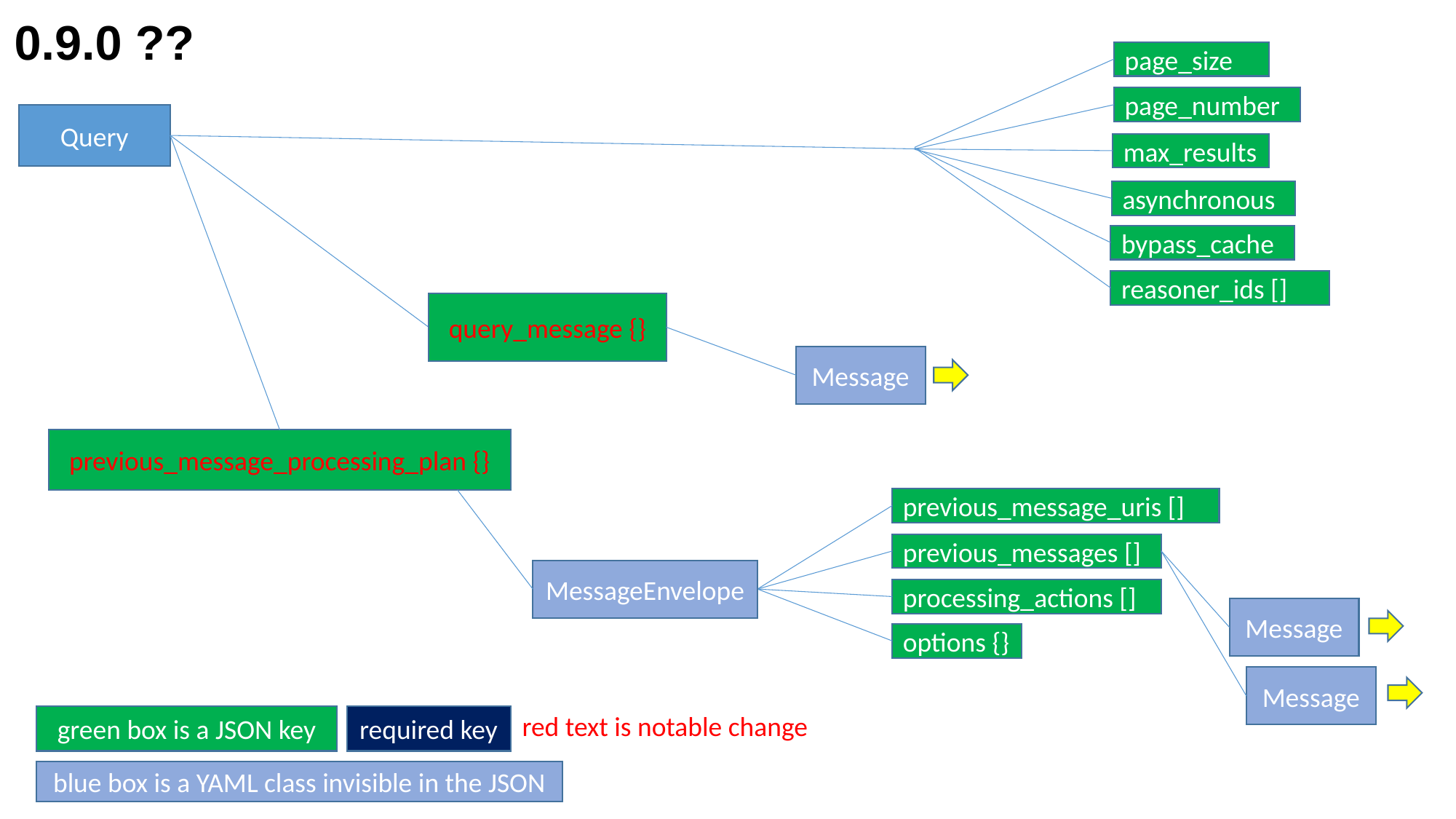

0.9.0 ??
page_size
page_number
Query
max_results
asynchronous
bypass_cache
reasoner_ids []
query_message {}
Message

previous_message_processing_plan {}
previous_message_uris []
previous_messages []
MessageEnvelope
processing_actions []
Message

options {}
Message

red text is notable change
required key
green box is a JSON key
blue box is a YAML class invisible in the JSON